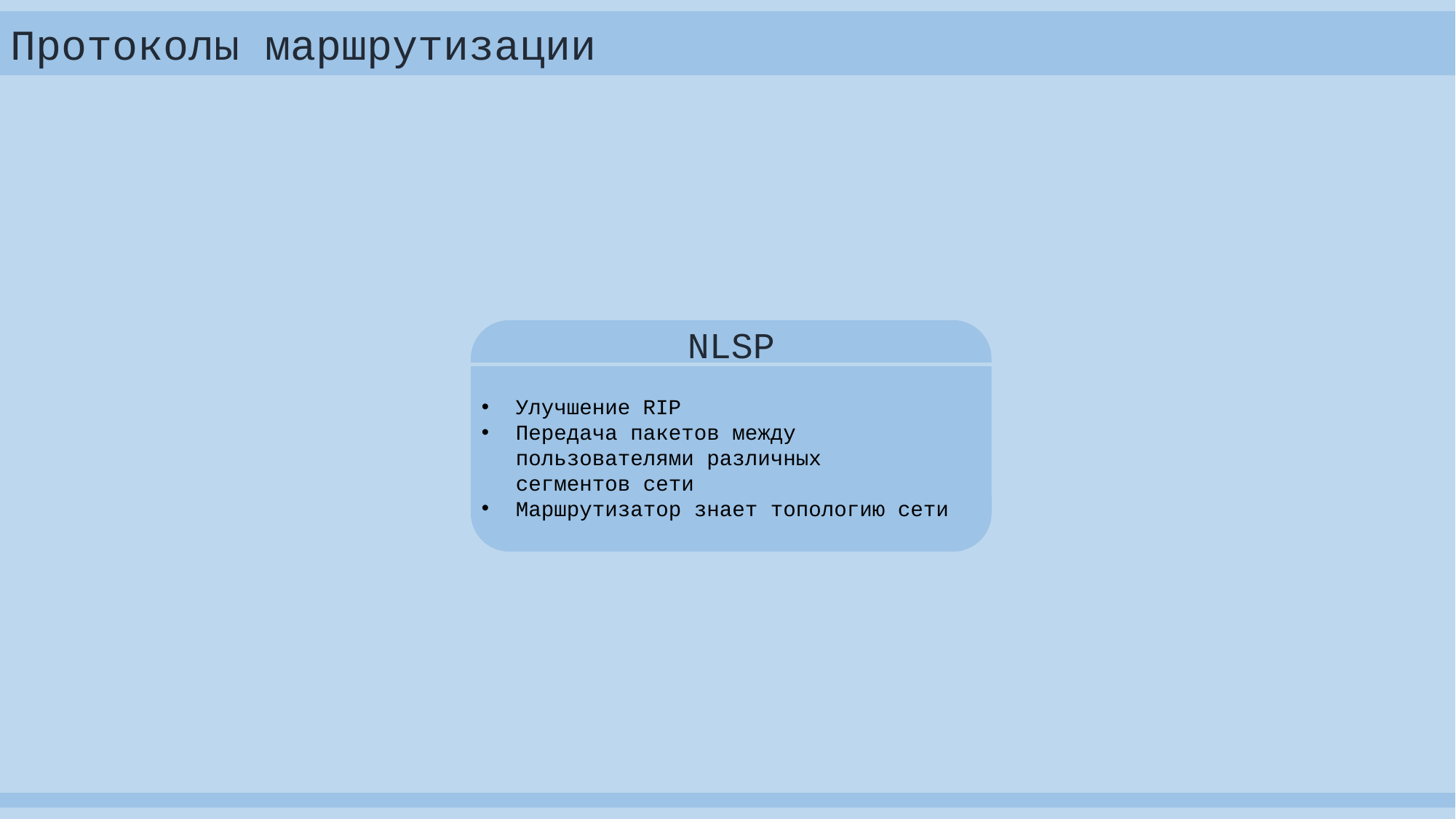

Протоколы маршрутизации

NLSP

Улучшение RIP
Передача пакетов между пользователями различных
сегментов сети
Маршрутизатор знает топологию сети